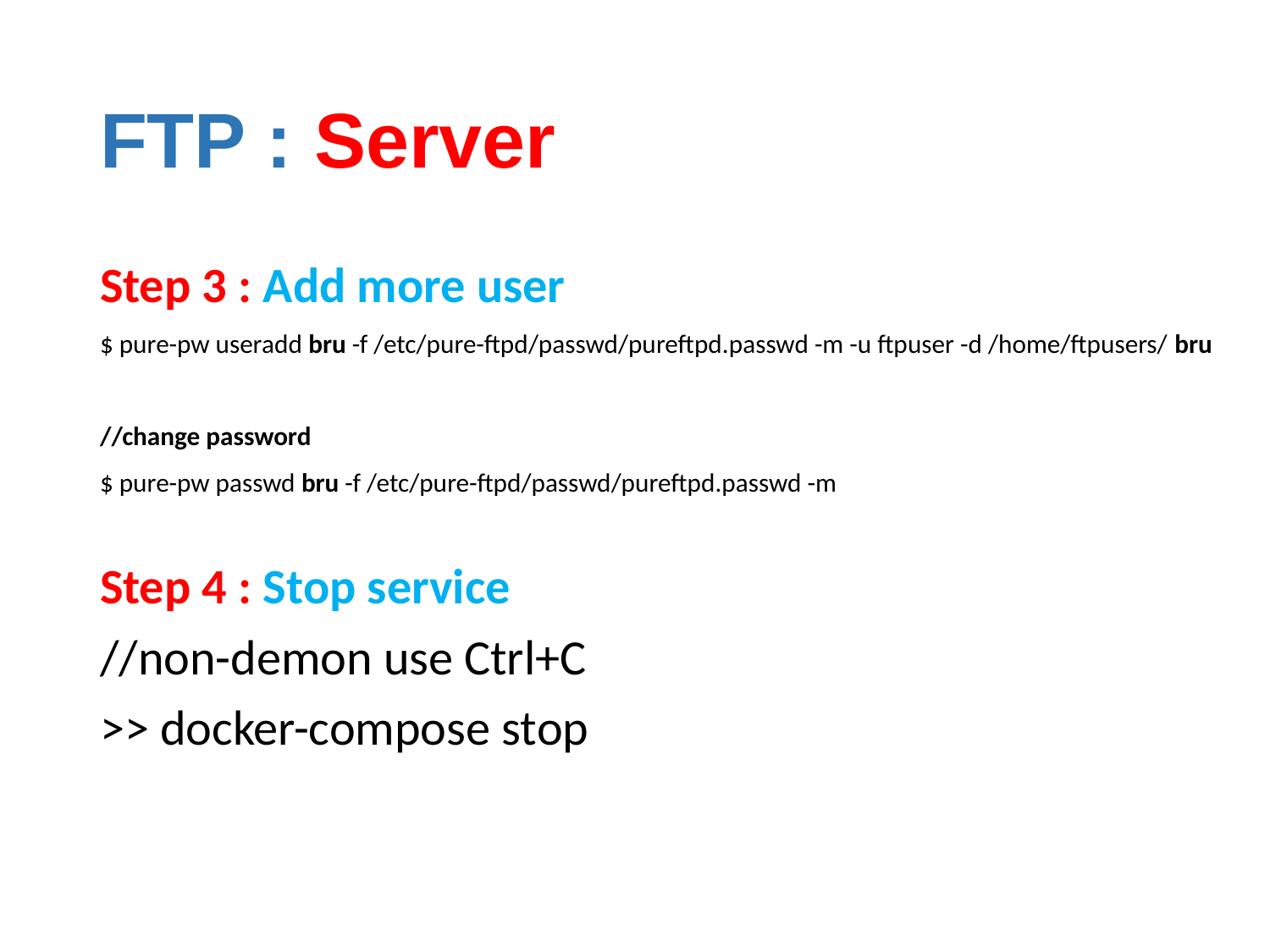

# FTP : Server
Step 3 : Add more user
$ pure-pw useradd bru -f /etc/pure-ftpd/passwd/pureftpd.passwd -m -u ftpuser -d /home/ftpusers/ bru

//change password
$ pure-pw passwd bru -f /etc/pure-ftpd/passwd/pureftpd.passwd -m

Step 4 : Stop service
//non-demon use Ctrl+C
>> docker-compose stop